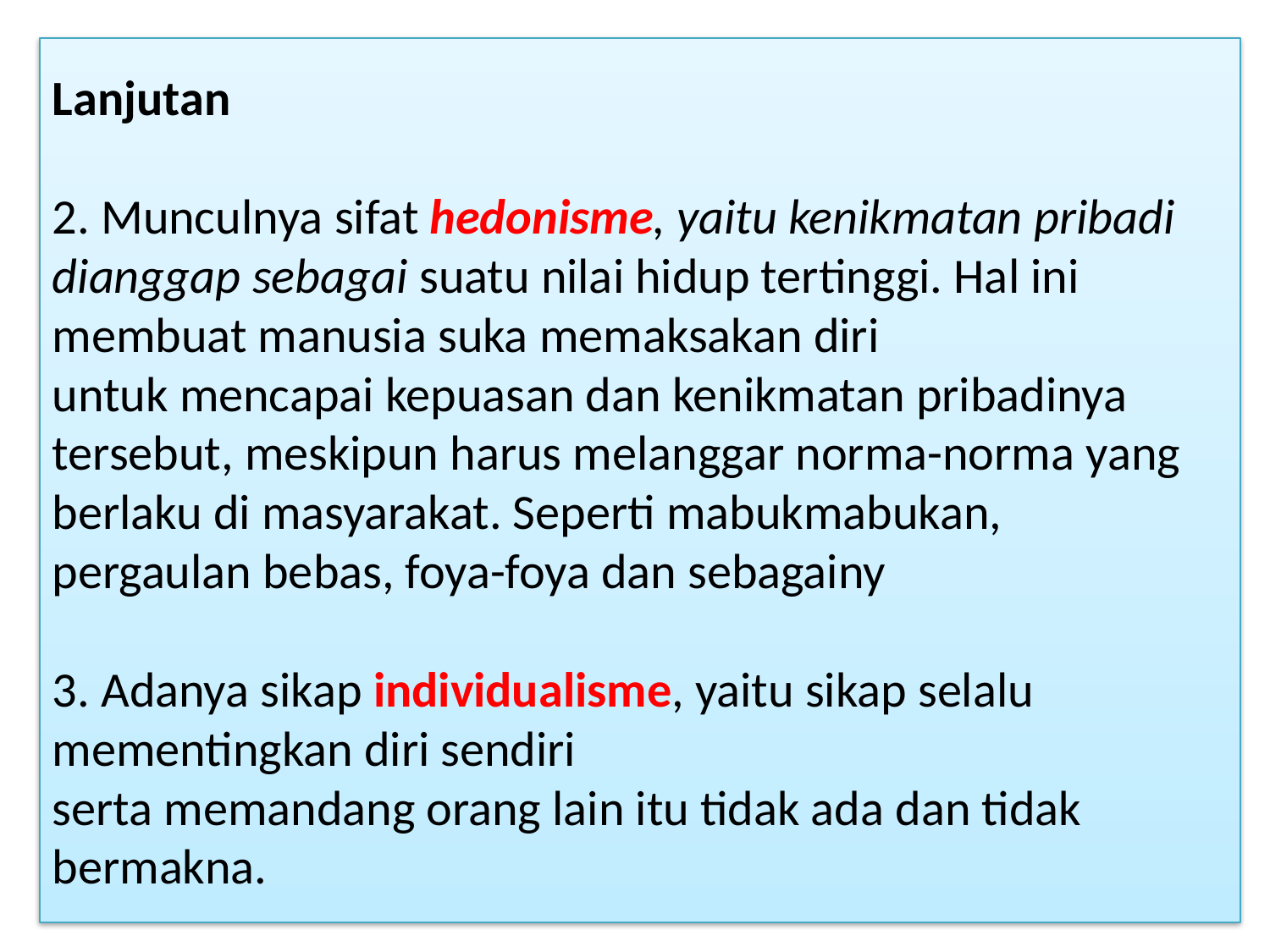

# Lanjutan 2. Munculnya sifat hedonisme, yaitu kenikmatan pribadi dianggap sebagai suatu nilai hidup tertinggi. Hal ini membuat manusia suka memaksakan diri untuk mencapai kepuasan dan kenikmatan pribadinya tersebut, meskipun harus melanggar norma-norma yang berlaku di masyarakat. Seperti mabukmabukan, pergaulan bebas, foya-foya dan sebagainy 3. Adanya sikap individualisme, yaitu sikap selalu mementingkan diri sendiri serta memandang orang lain itu tidak ada dan tidak bermakna.